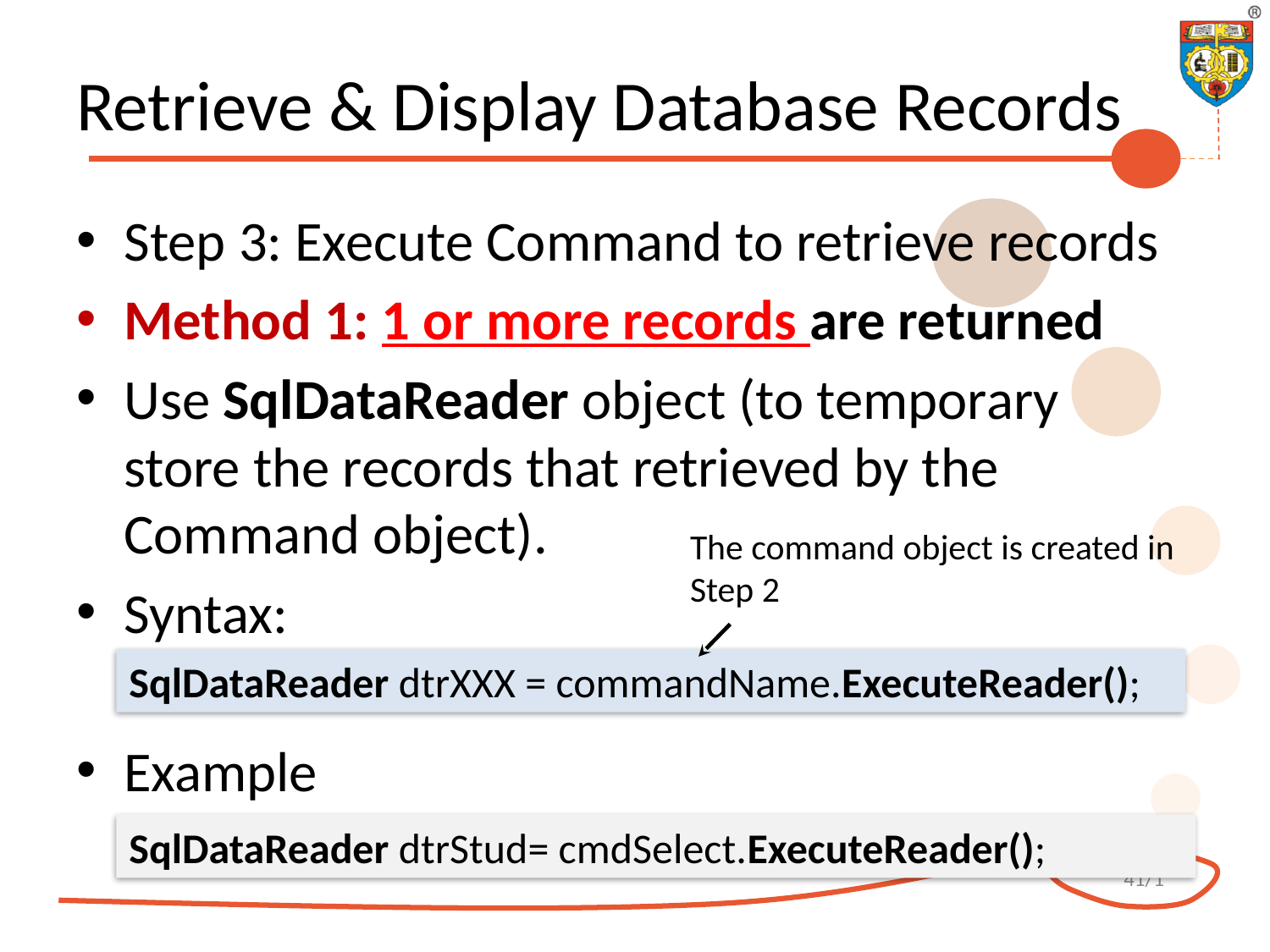

# Retrieve & Display Database Records
Step 3: Execute Command to retrieve records
Method 1: 1 or more records are returned
Use SqlDataReader object (to temporary store the records that retrieved by the Command object).
Syntax:

Example

The command object is created in Step 2
SqlDataReader dtrXXX = commandName.ExecuteReader();
SqlDataReader dtrStud= cmdSelect.ExecuteReader();